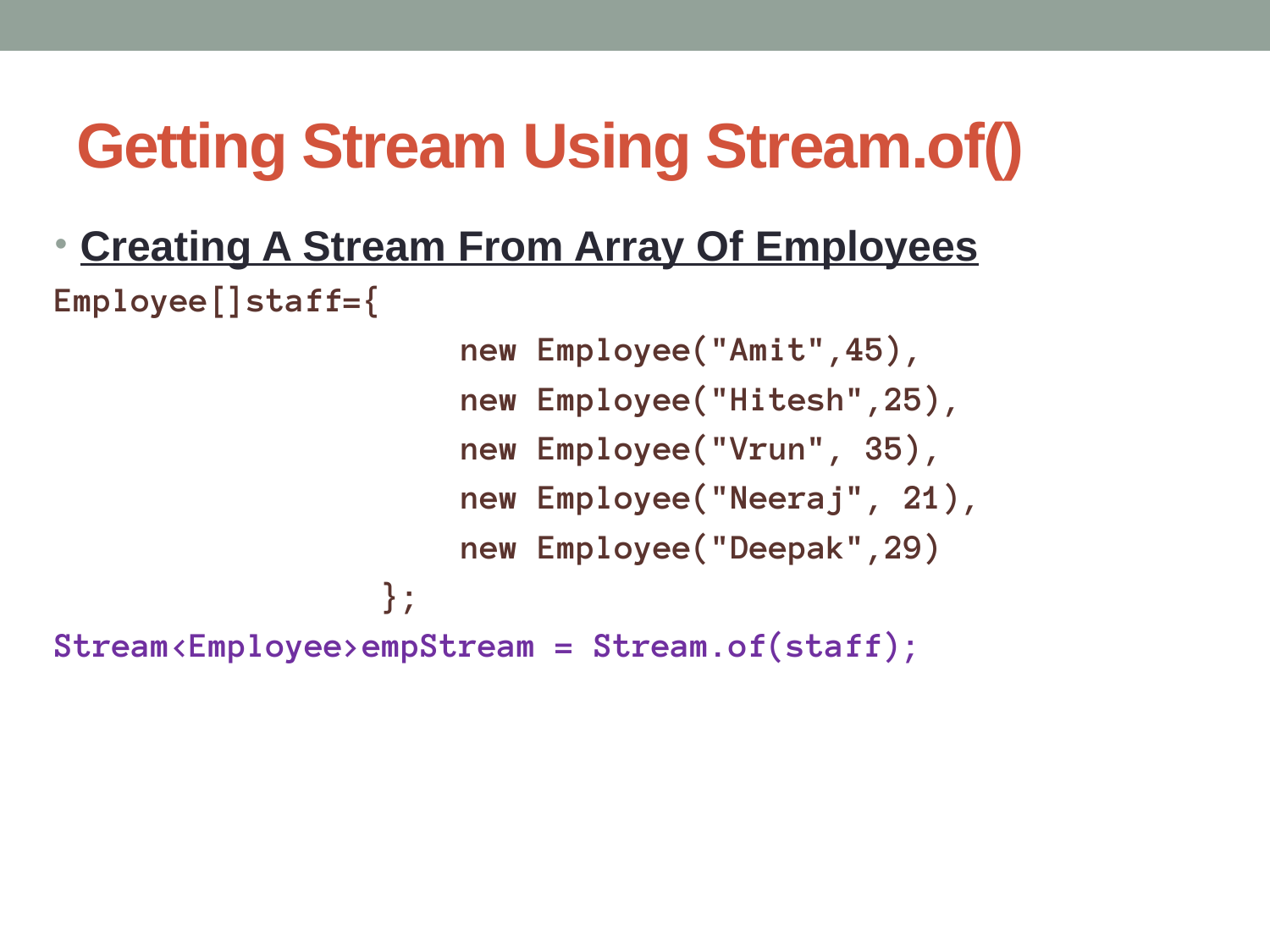

# Getting Stream Using Stream.of()
Creating A Stream From Array Of Employees
Employee[]staff={
				new Employee("Amit",45),
				new Employee("Hitesh",25),
				new Employee("Vrun", 35),
				new Employee("Neeraj", 21),
				new Employee("Deepak",29)
                 };
Stream<Employee>empStream = Stream.of(staff);